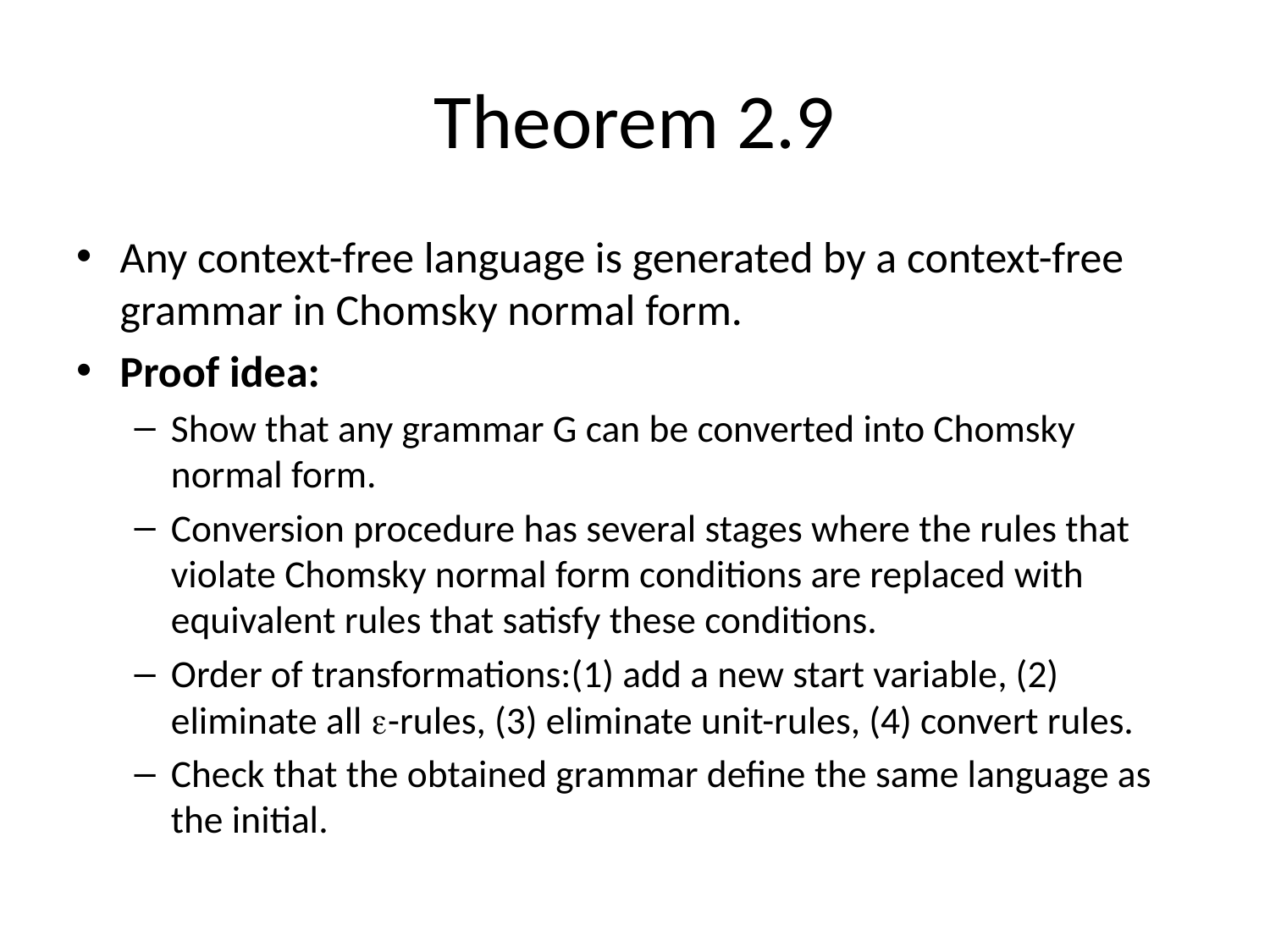

# Theorem 2.9
Any context-free language is generated by a context-free grammar in Chomsky normal form.
Proof idea:
Show that any grammar G can be converted into Chomsky normal form.
Conversion procedure has several stages where the rules that violate Chomsky normal form conditions are replaced with equivalent rules that satisfy these conditions.
Order of transformations:(1) add a new start variable, (2) eliminate all ε-rules, (3) eliminate unit-rules, (4) convert rules.
Check that the obtained grammar define the same language as the initial.